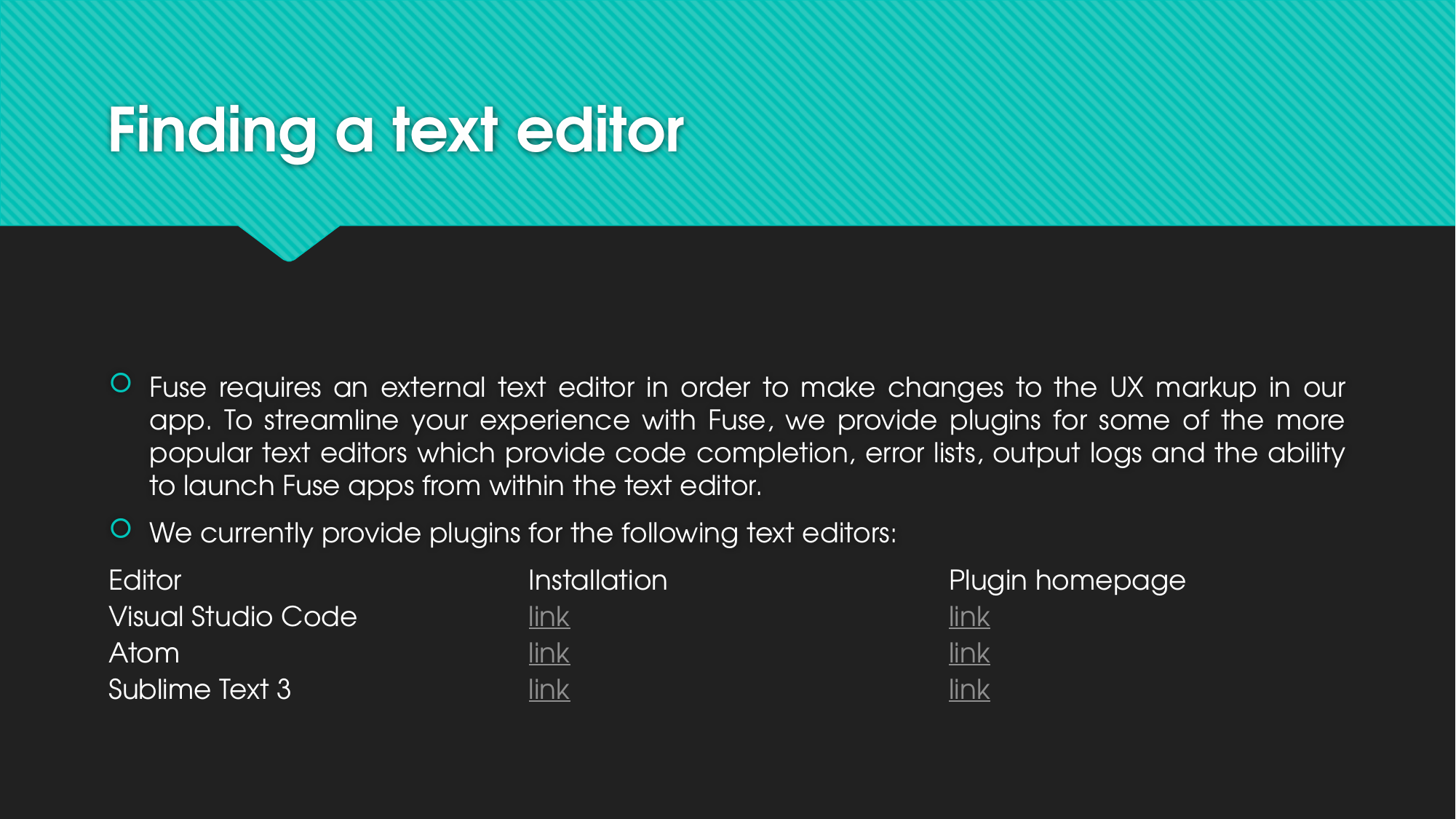

# Finding a text editor
Fuse requires an external text editor in order to make changes to the UX markup in our app. To streamline your experience with Fuse, we provide plugins for some of the more popular text editors which provide code completion, error lists, output logs and the ability to launch Fuse apps from within the text editor.
We currently provide plugins for the following text editors:

| Editor | Installation | Plugin homepage |
| --- | --- | --- |
| Visual Studio Code | link | link |
| Atom | link | link |
| Sublime Text 3 | link | link |